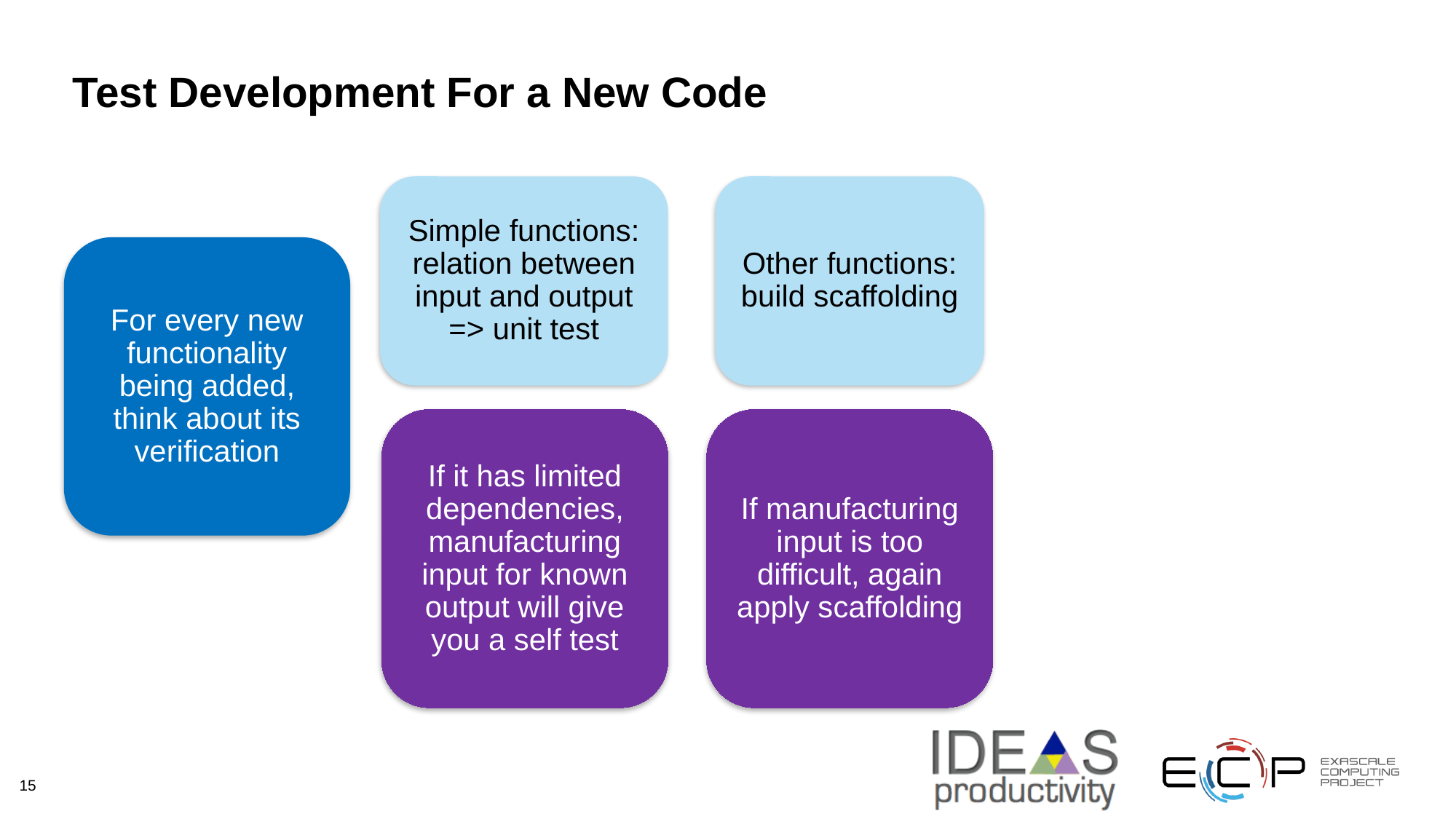

Test Development For a New Code
Other functions: build scaffolding
Simple functions: relation between input and output => unit test
For every new functionality being added, think about its verification
If it has limited dependencies, manufacturing input for known output will give you a self test
If manufacturing input is too difficult, again apply scaffolding